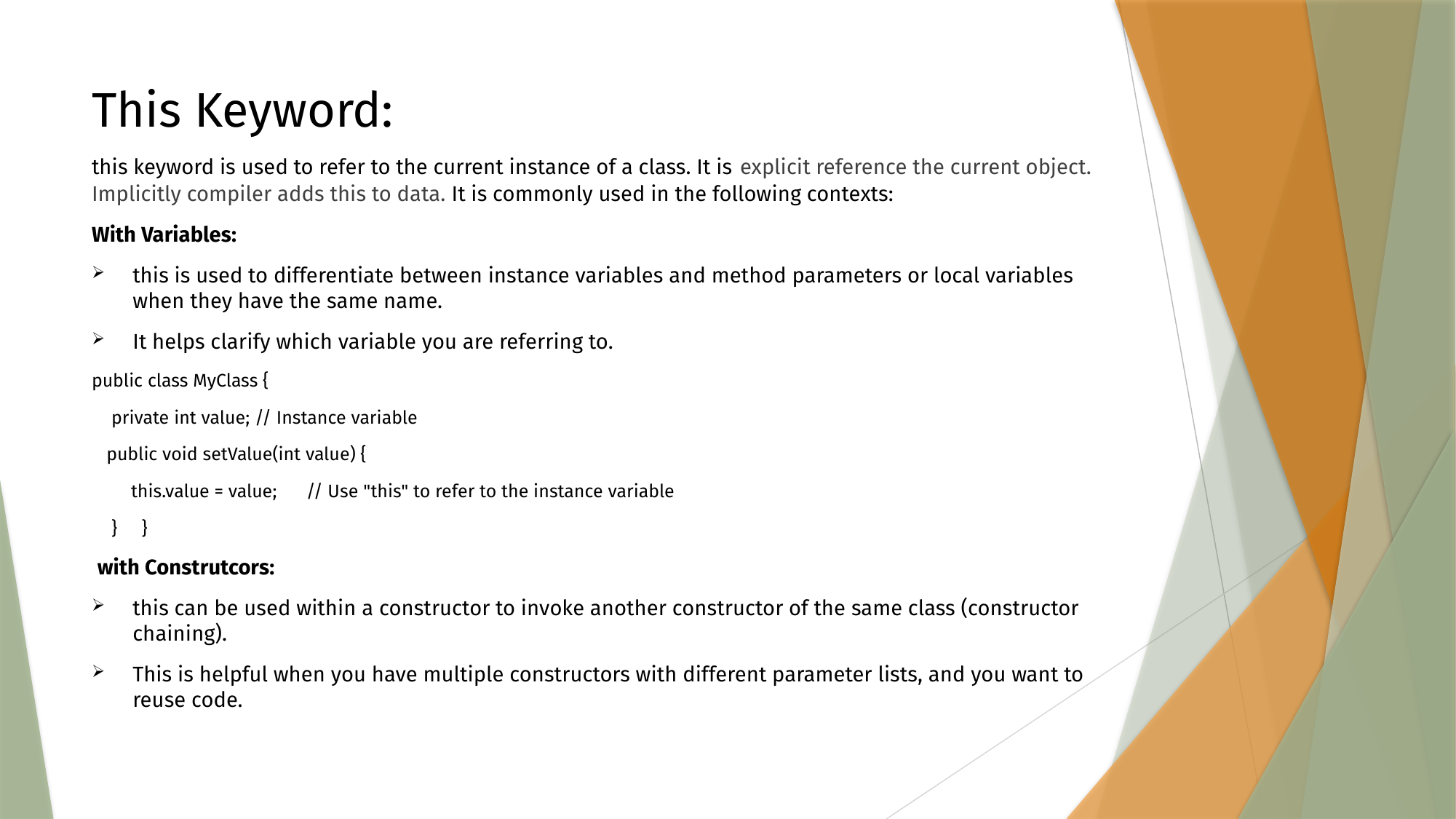

# This Keyword:
this keyword is used to refer to the current instance of a class. It is explicit reference the current object. Implicitly compiler adds this to data. It is commonly used in the following contexts:
With Variables:
this is used to differentiate between instance variables and method parameters or local variables when they have the same name.
It helps clarify which variable you are referring to.
public class MyClass {
    private int value; // Instance variable
   public void setValue(int value) {
        this.value = value;      // Use "this" to refer to the instance variable
    }     }
 with Construtcors:
this can be used within a constructor to invoke another constructor of the same class (constructor chaining).
This is helpful when you have multiple constructors with different parameter lists, and you want to reuse code.